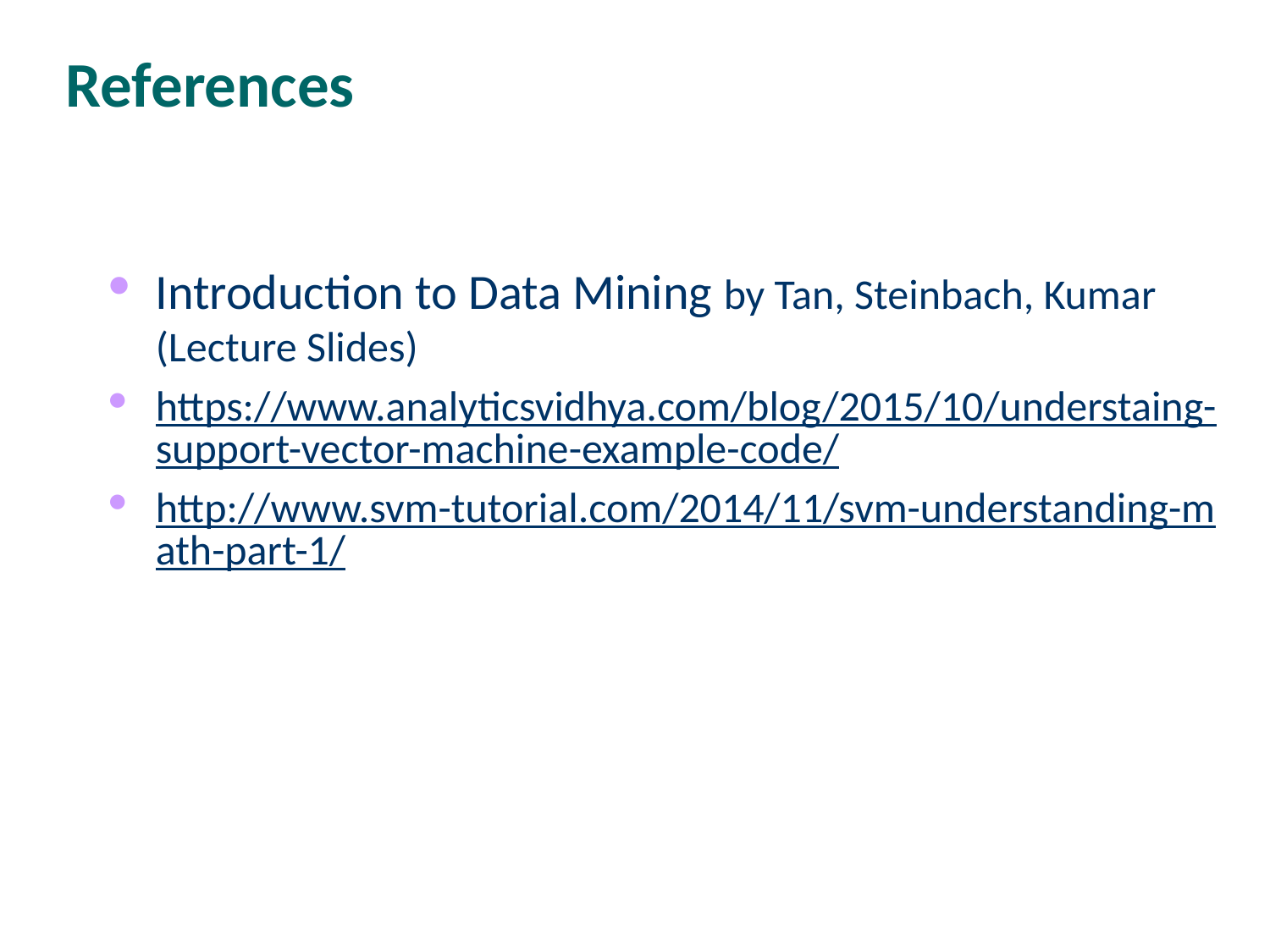

# References
Introduction to Data Mining by Tan, Steinbach, Kumar (Lecture Slides)
https://www.analyticsvidhya.com/blog/2015/10/understaing-support-vector-machine-example-code/
http://www.svm-tutorial.com/2014/11/svm-understanding-math-part-1/